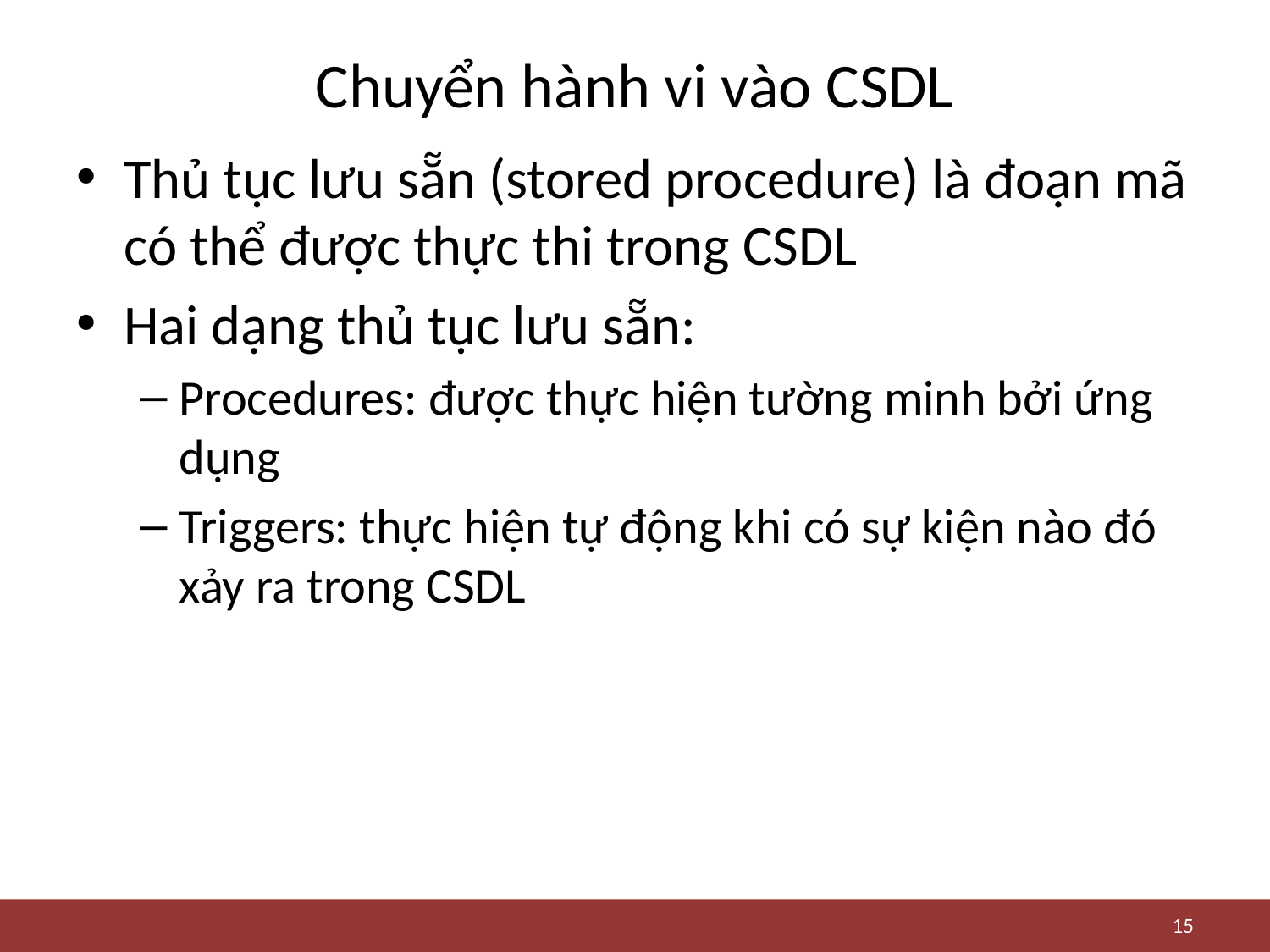

# Chuyển hành vi vào CSDL
Thủ tục lưu sẵn (stored procedure) là đoạn mã có thể được thực thi trong CSDL
Hai dạng thủ tục lưu sẵn:
Procedures: được thực hiện tường minh bởi ứng dụng
Triggers: thực hiện tự động khi có sự kiện nào đó xảy ra trong CSDL

15